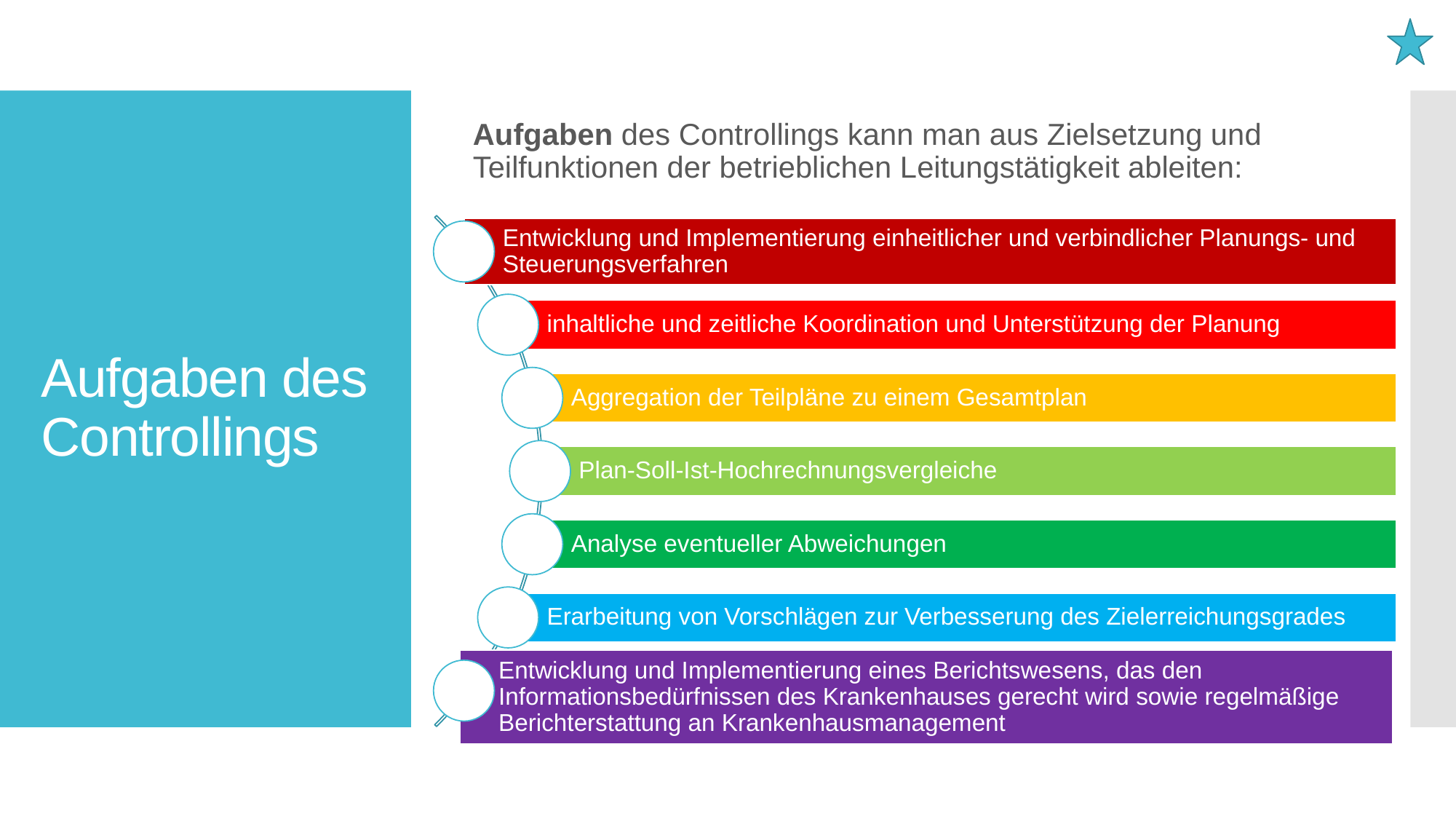

Aufgaben des Controllings kann man aus Zielsetzung und Teilfunktionen der betrieblichen Leitungstätigkeit ableiten:

# Aufgaben des Controllings
Entwicklung und Implementierung einheitlicher und verbindlicher Planungs- und Steuerungsverfahren
inhaltliche und zeitliche Koordination und Unterstützung der Planung
Aggregation der Teilpläne zu einem Gesamtplan
Plan-Soll-Ist-Hochrechnungsvergleiche
Analyse eventueller Abweichungen
Erarbeitung von Vorschlägen zur Verbesserung des Zielerreichungsgrades
Entwicklung und Implementierung eines Berichtswesens, das den Informationsbedürfnissen des Krankenhauses gerecht wird sowie regelmäßige Berichterstattung an Krankenhausmanagement